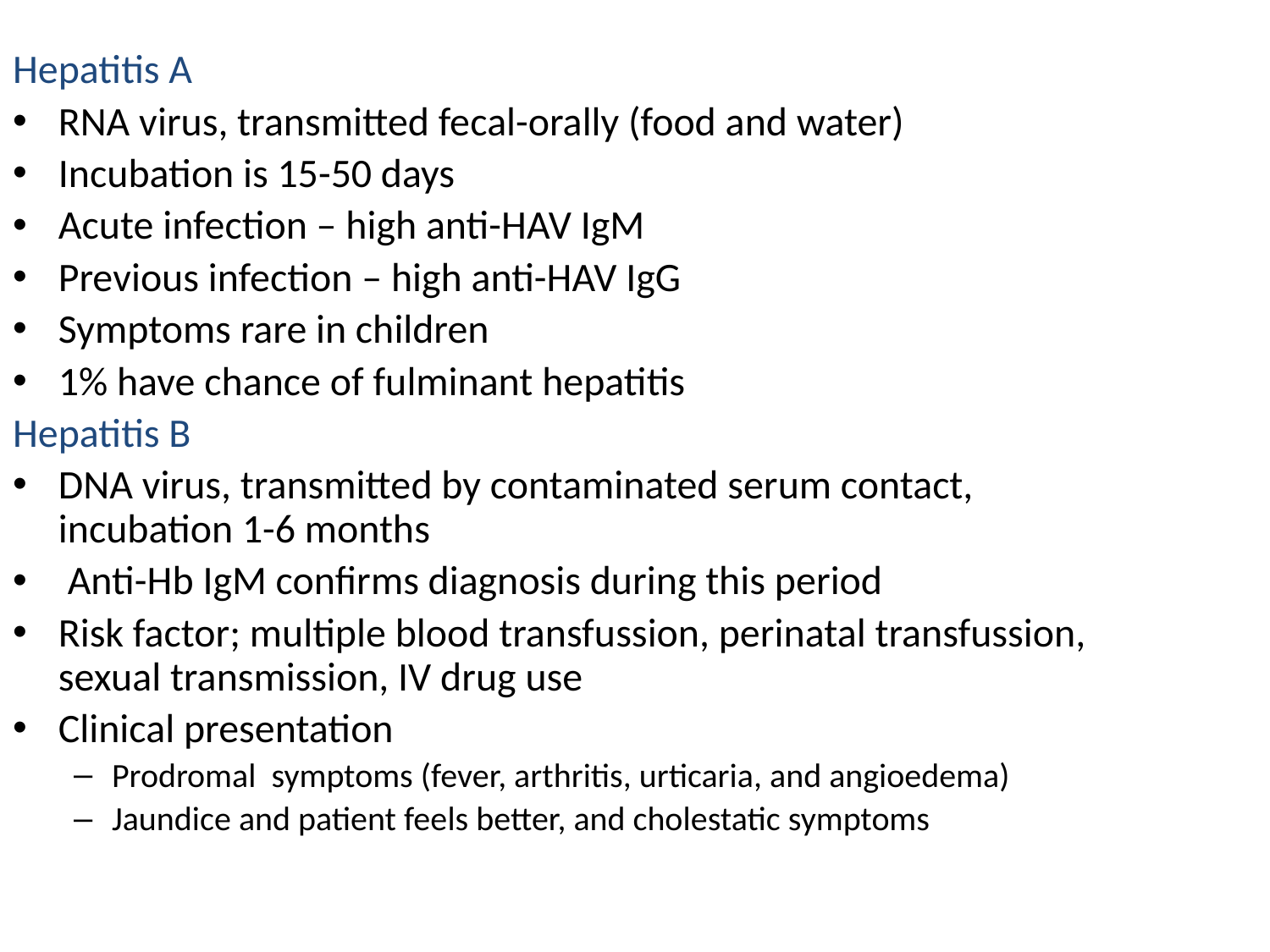

Hepatitis A
RNA virus, transmitted fecal-orally (food and water)
Incubation is 15-50 days
Acute infection – high anti-HAV IgM
Previous infection – high anti-HAV IgG
Symptoms rare in children
1% have chance of fulminant hepatitis
Hepatitis B
DNA virus, transmitted by contaminated serum contact, incubation 1-6 months
 Anti-Hb IgM confirms diagnosis during this period
Risk factor; multiple blood transfussion, perinatal transfussion, sexual transmission, IV drug use
Clinical presentation
Prodromal  symptoms (fever, arthritis, urticaria, and angioedema)
Jaundice and patient feels better, and cholestatic symptoms